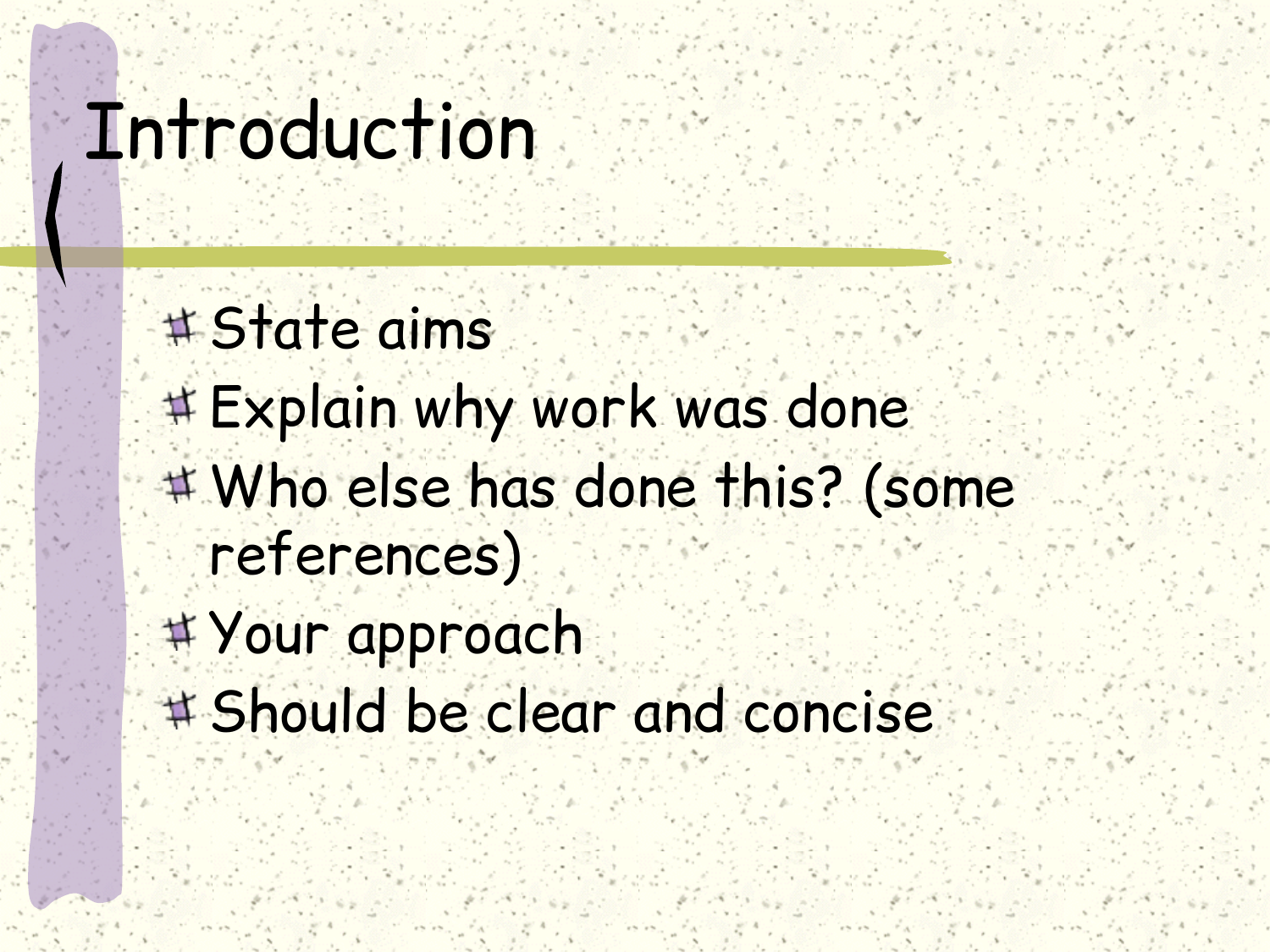

# Introduction
State aims
Explain why work was done
Who else has done this? (some references)
Your approach
Should be clear and concise